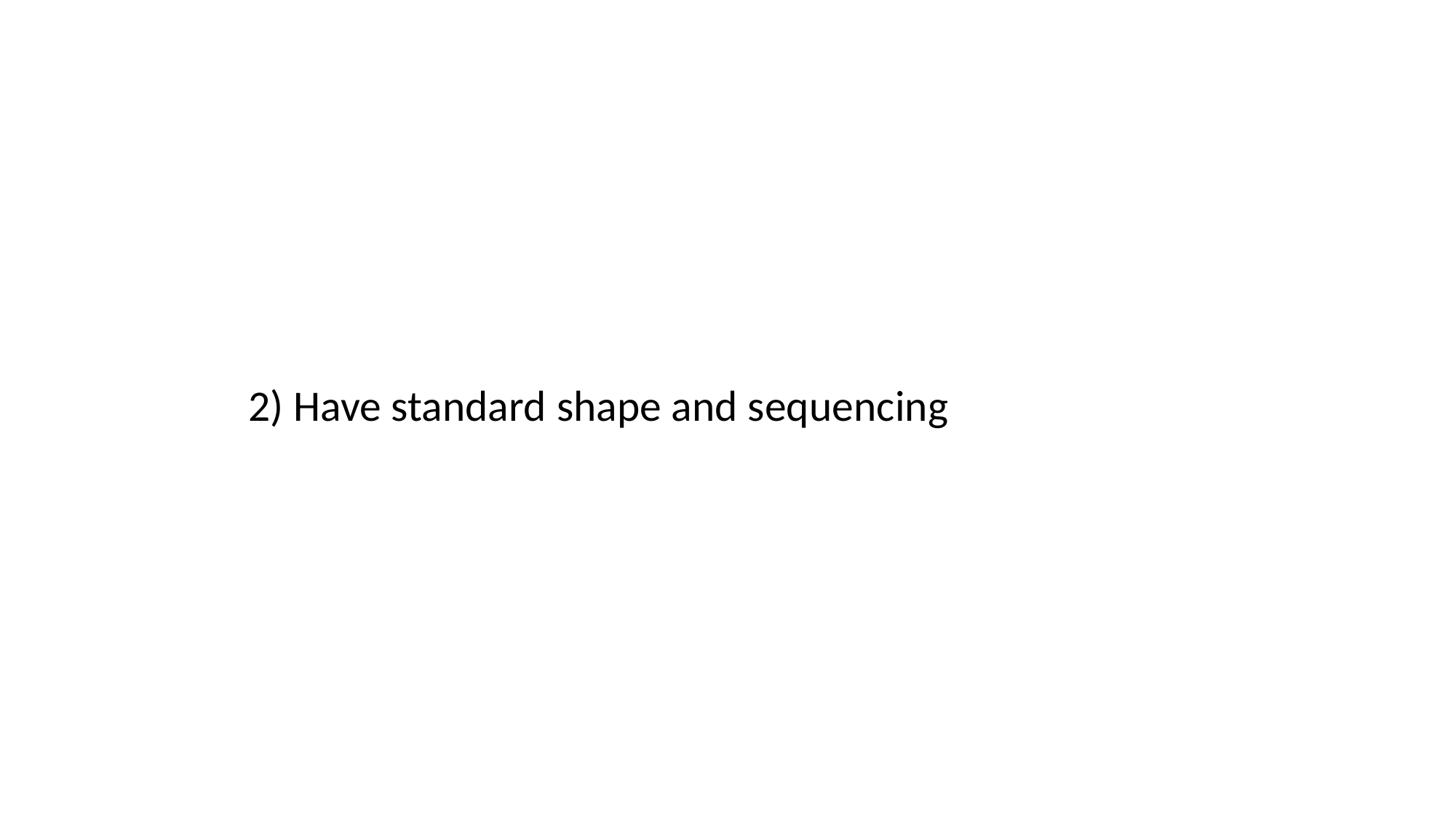

# 2) Have standard shape and sequencing